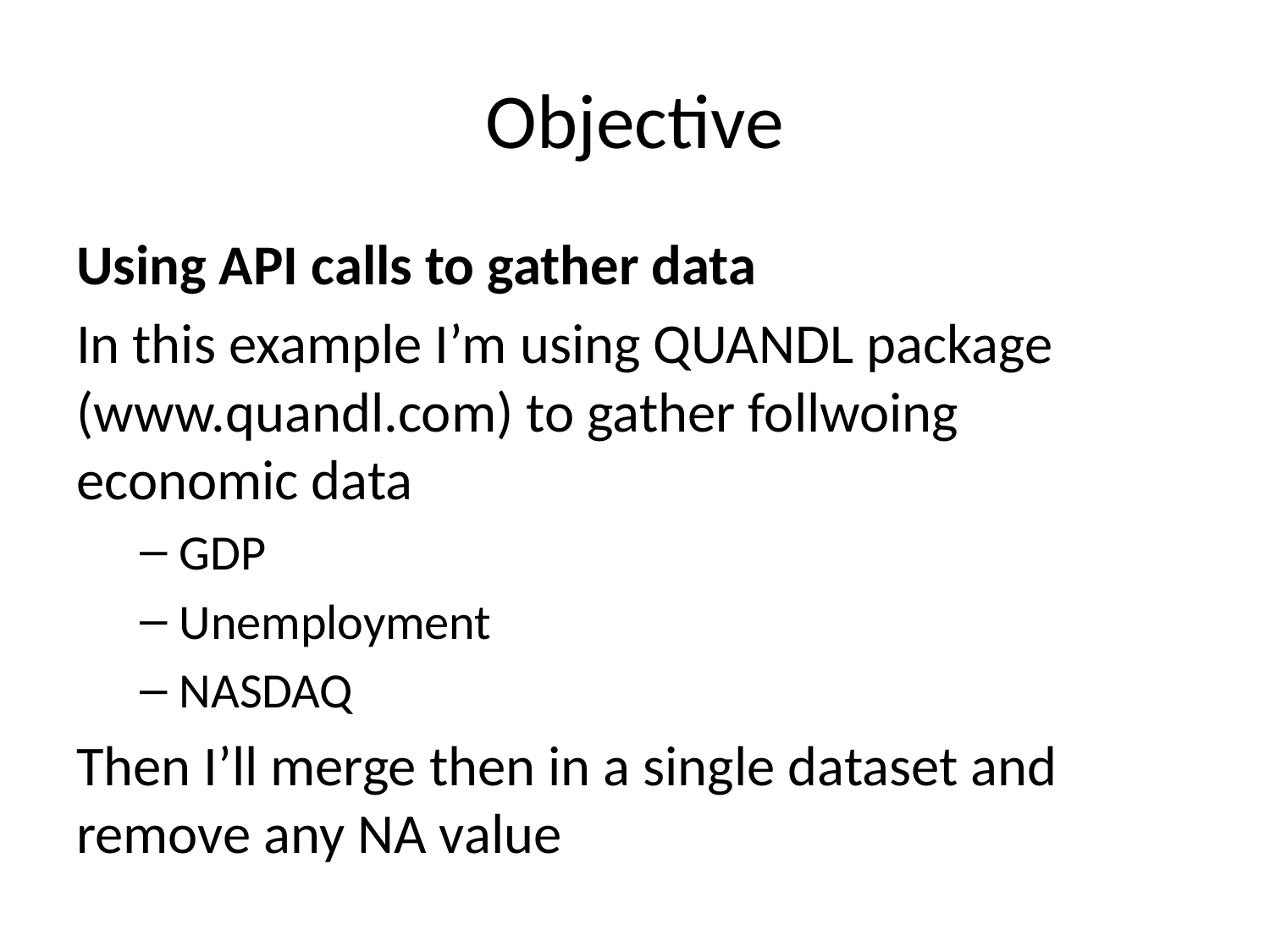

# Objective
Using API calls to gather data
In this example I’m using QUANDL package (www.quandl.com) to gather follwoing economic data
GDP
Unemployment
NASDAQ
Then I’ll merge then in a single dataset and remove any NA value